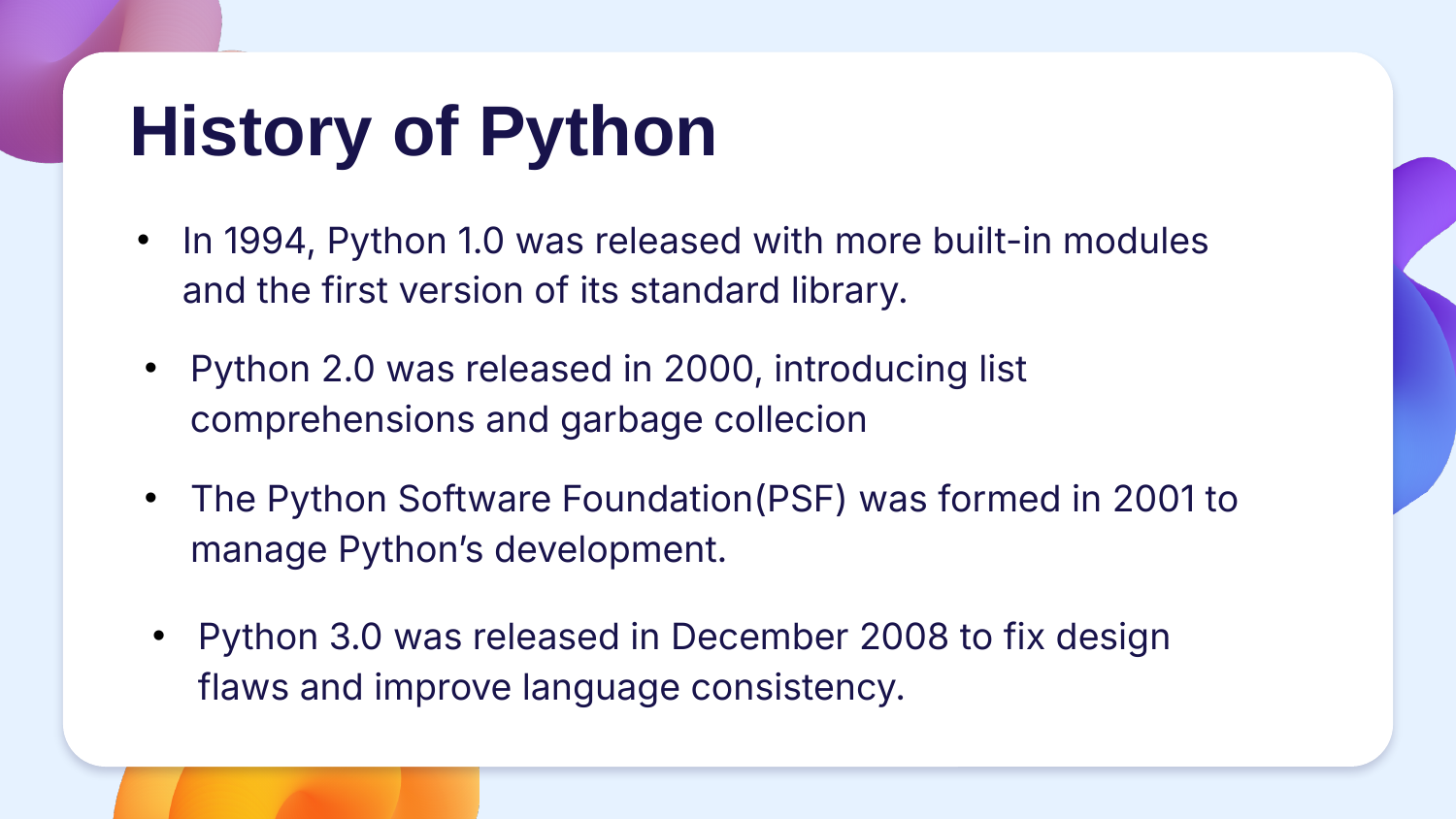

# History of Python
In 1994, Python 1.0 was released with more built-in modules and the first version of its standard library.
Python 2.0 was released in 2000, introducing list comprehensions and garbage collecion
The Python Software Foundation(PSF) was formed in 2001 to manage Python’s development.
Python 3.0 was released in December 2008 to fix design flaws and improve language consistency.